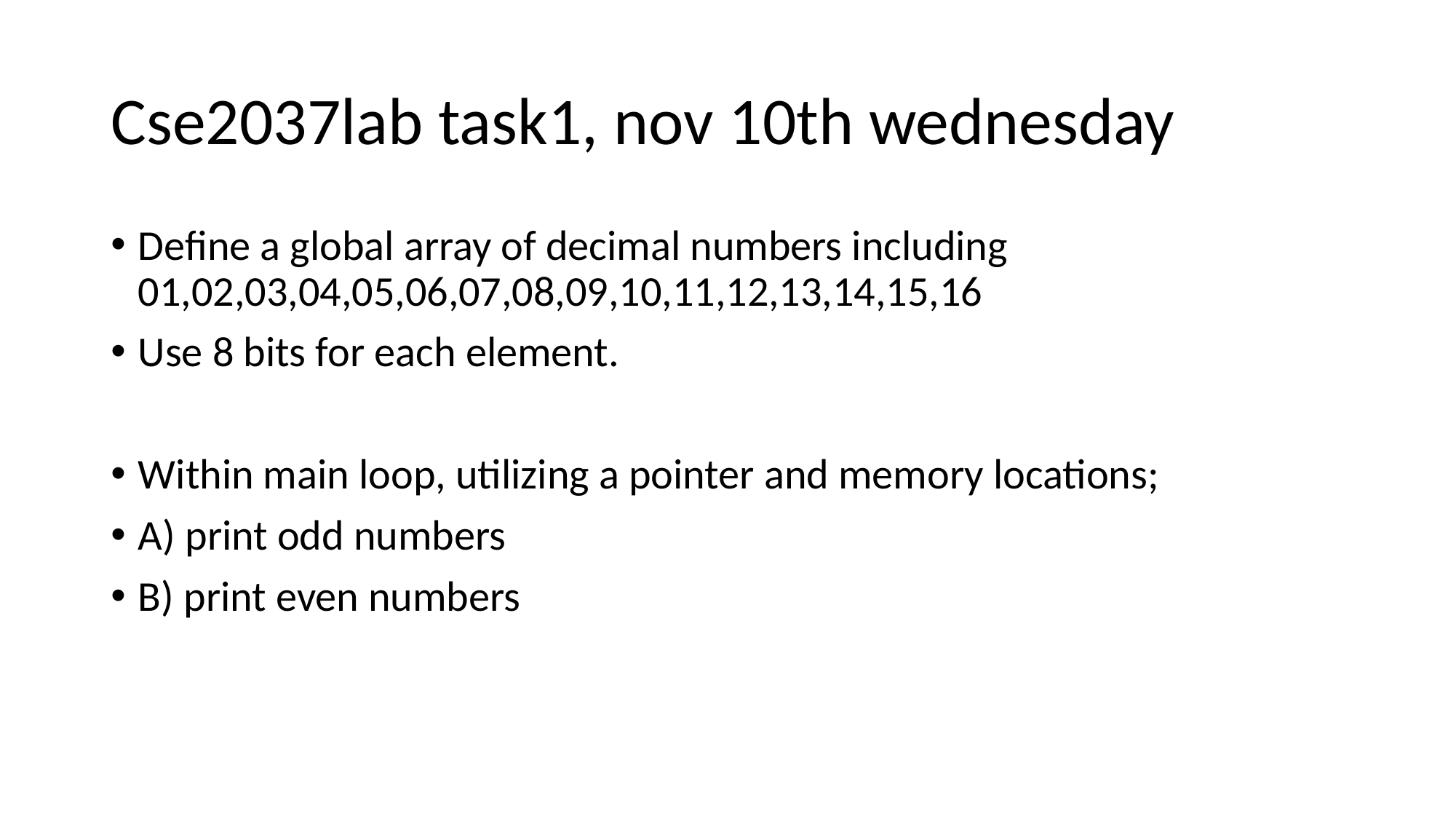

# Cse2037lab task1, nov 10th wednesday
Define a global array of decimal numbers including 01,02,03,04,05,06,07,08,09,10,11,12,13,14,15,16
Use 8 bits for each element.

Within main loop, utilizing a pointer and memory locations;
A) print odd numbers
B) print even numbers